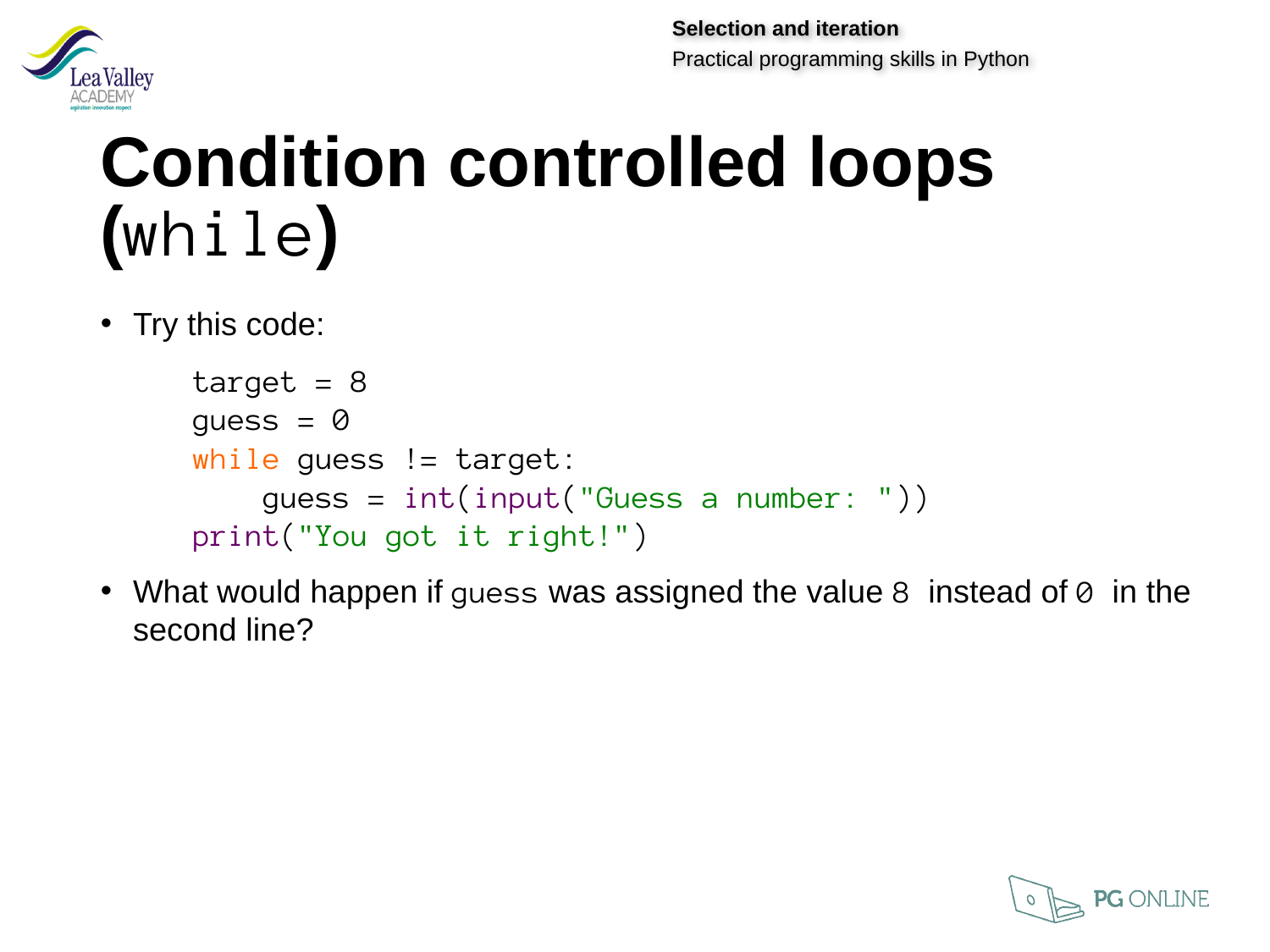

Condition controlled loops (while)
Try this code:
	target = 8
	guess = 0
	while guess != target:
	    guess = int(input("Guess a number: "))
 	print("You got it right!")
What would happen if guess was assigned the value 8 instead of 0 in the second line?